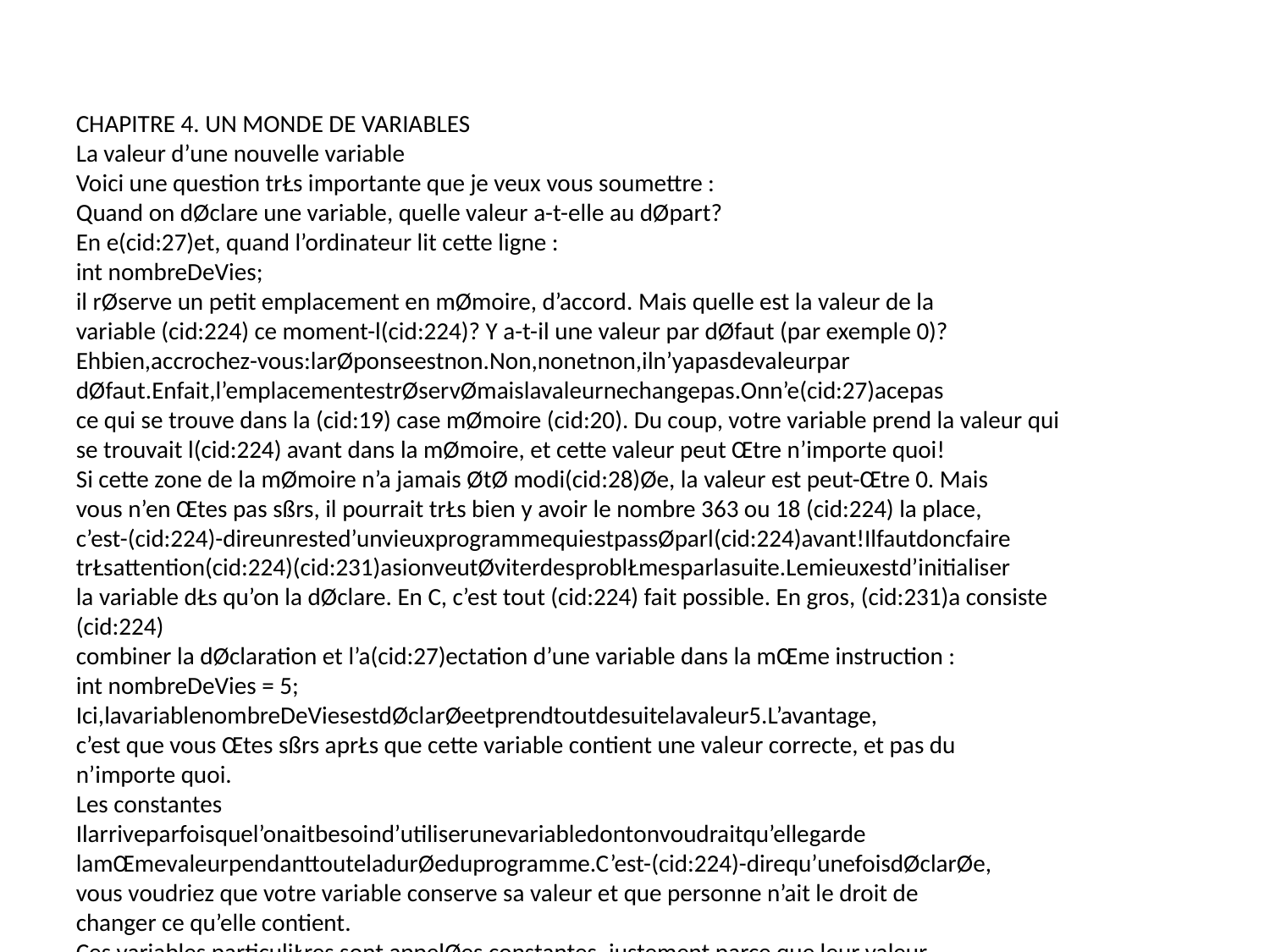

CHAPITRE 4. UN MONDE DE VARIABLES
La valeur d’une nouvelle variable
Voici une question trŁs importante que je veux vous soumettre :
Quand on dØclare une variable, quelle valeur a-t-elle au dØpart?
En e(cid:27)et, quand l’ordinateur lit cette ligne :
int nombreDeVies;
il rØserve un petit emplacement en mØmoire, d’accord. Mais quelle est la valeur de la
variable (cid:224) ce moment-l(cid:224)? Y a-t-il une valeur par dØfaut (par exemple 0)?
Ehbien,accrochez-vous:larØponseestnon.Non,nonetnon,iln’yapasdevaleurpar
dØfaut.Enfait,l’emplacementestrØservØmaislavaleurnechangepas.Onn’e(cid:27)acepas
ce qui se trouve dans la (cid:19) case mØmoire (cid:20). Du coup, votre variable prend la valeur qui
se trouvait l(cid:224) avant dans la mØmoire, et cette valeur peut Œtre n’importe quoi!
Si cette zone de la mØmoire n’a jamais ØtØ modi(cid:28)Øe, la valeur est peut-Œtre 0. Mais
vous n’en Œtes pas sßrs, il pourrait trŁs bien y avoir le nombre 363 ou 18 (cid:224) la place,
c’est-(cid:224)-direunrested’unvieuxprogrammequiestpassØparl(cid:224)avant!Ilfautdoncfaire
trŁsattention(cid:224)(cid:231)asionveutØviterdesproblŁmesparlasuite.Lemieuxestd’initialiser
la variable dŁs qu’on la dØclare. En C, c’est tout (cid:224) fait possible. En gros, (cid:231)a consiste (cid:224)
combiner la dØclaration et l’a(cid:27)ectation d’une variable dans la mŒme instruction :
int nombreDeVies = 5;
Ici,lavariablenombreDeViesestdØclarØeetprendtoutdesuitelavaleur5.L’avantage,
c’est que vous Œtes sßrs aprŁs que cette variable contient une valeur correcte, et pas du
n’importe quoi.
Les constantes
Ilarriveparfoisquel’onaitbesoind’utiliserunevariabledontonvoudraitqu’ellegarde
lamŒmevaleurpendanttouteladurØeduprogramme.C’est-(cid:224)-direqu’unefoisdØclarØe,
vous voudriez que votre variable conserve sa valeur et que personne n’ait le droit de
changer ce qu’elle contient.
Ces variables particuliŁres sont appelØes constantes, justement parce que leur valeur
reste constante.
PourdØclareruneconstante,c’estenfaittrŁssimple:ilfaututiliserlemotconstjuste
devant le type quand vous dØclarez votre variable. Par ailleurs, il faut obligatoirement
lui donner une valeur au moment de sa dØclaration comme on vient d’apprendre (cid:224) le
faire. AprŁs, il sera trop tard : vous ne pourrez plus changer la valeur de la constante.
Exemple de dØclaration de constante :
58